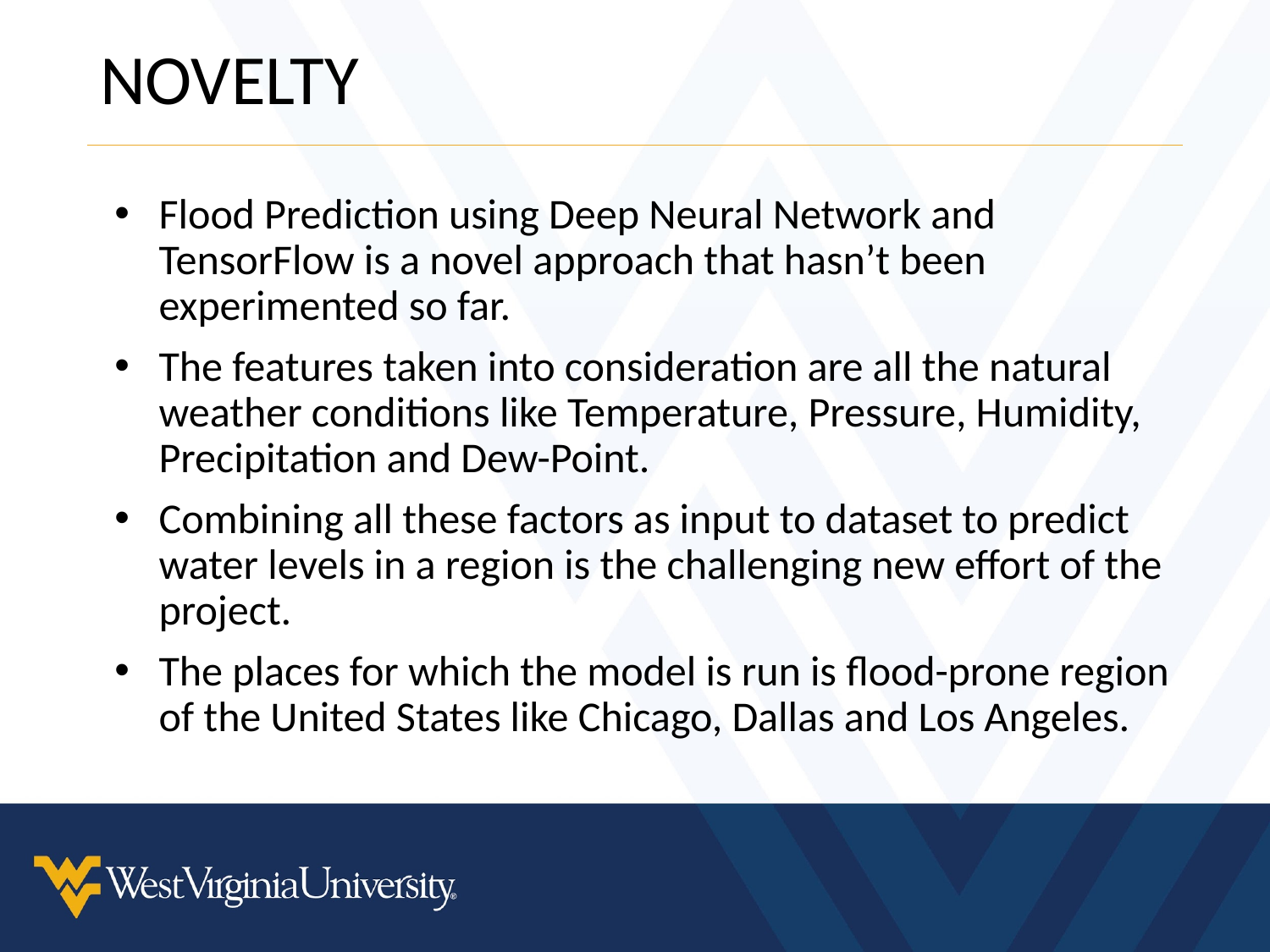

# NOVELTY
Flood Prediction using Deep Neural Network and TensorFlow is a novel approach that hasn’t been experimented so far.
The features taken into consideration are all the natural weather conditions like Temperature, Pressure, Humidity, Precipitation and Dew-Point.
Combining all these factors as input to dataset to predict water levels in a region is the challenging new effort of the project.
The places for which the model is run is flood-prone region of the United States like Chicago, Dallas and Los Angeles.